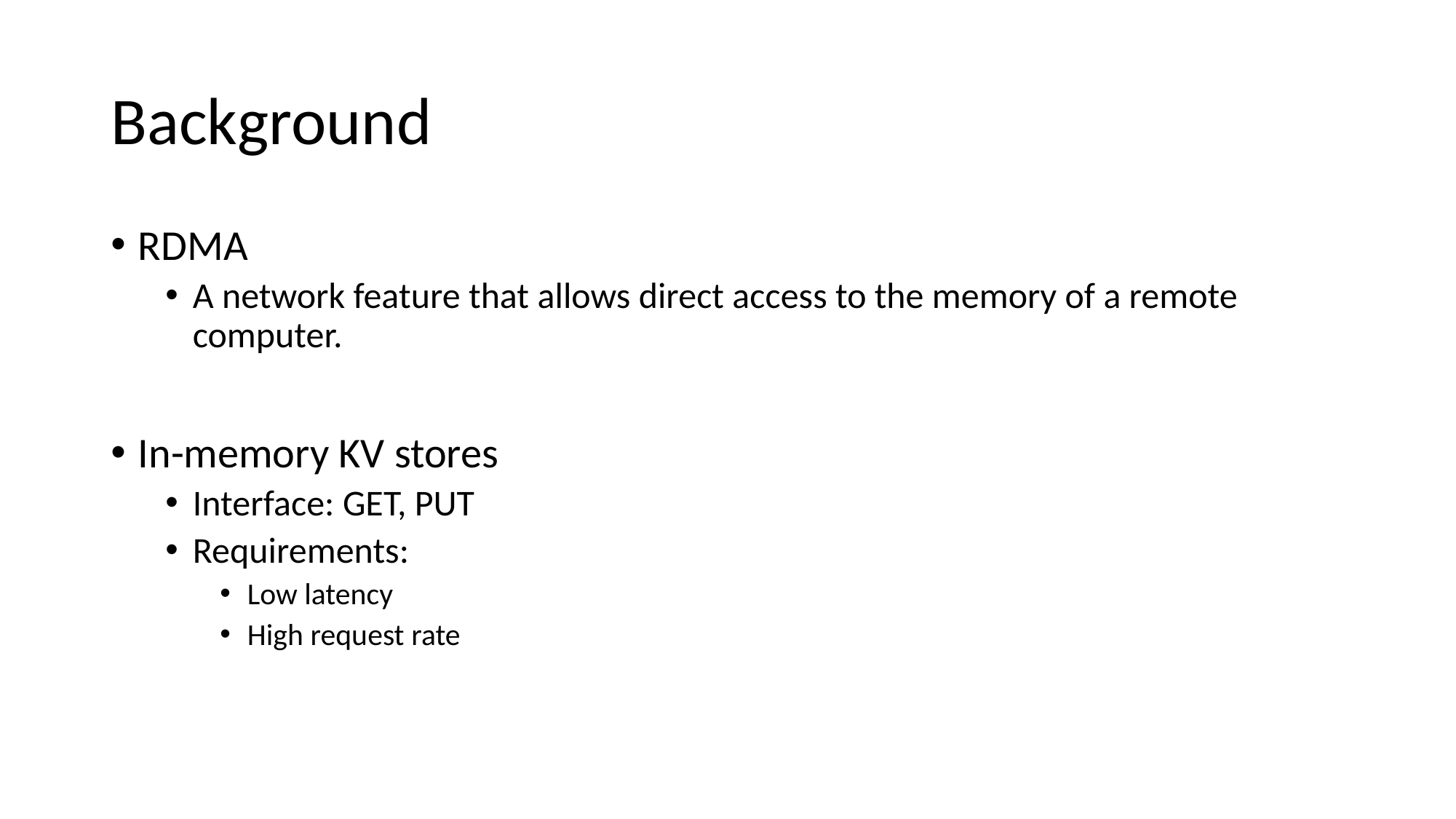

# Background
RDMA
A network feature that allows direct access to the memory of a remote computer.

In-memory KV stores
Interface: GET, PUT
Requirements:
Low latency
High request rate